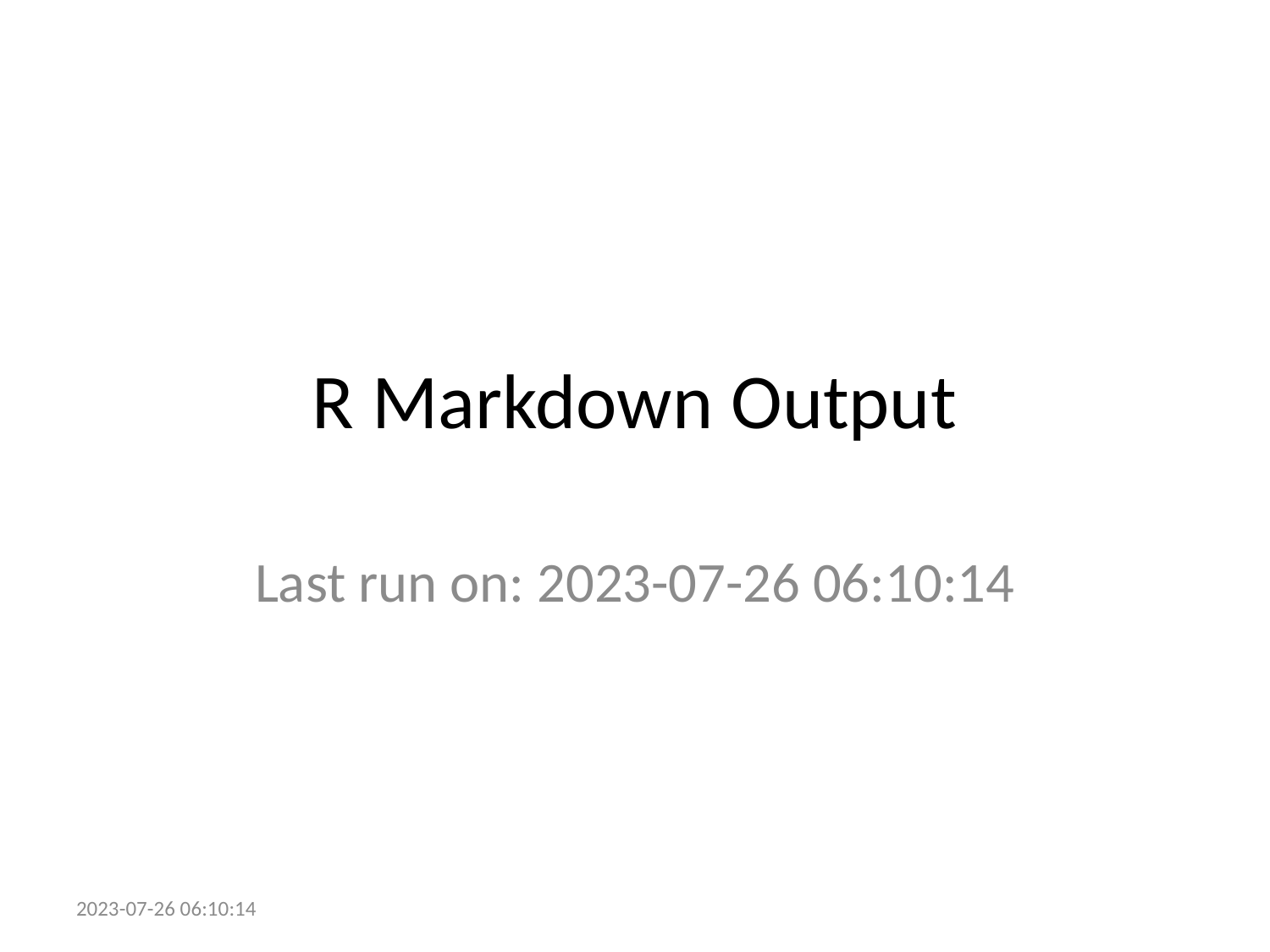

# R Markdown Output
Last run on: 2023-07-26 06:10:14
2023-07-26 06:10:14